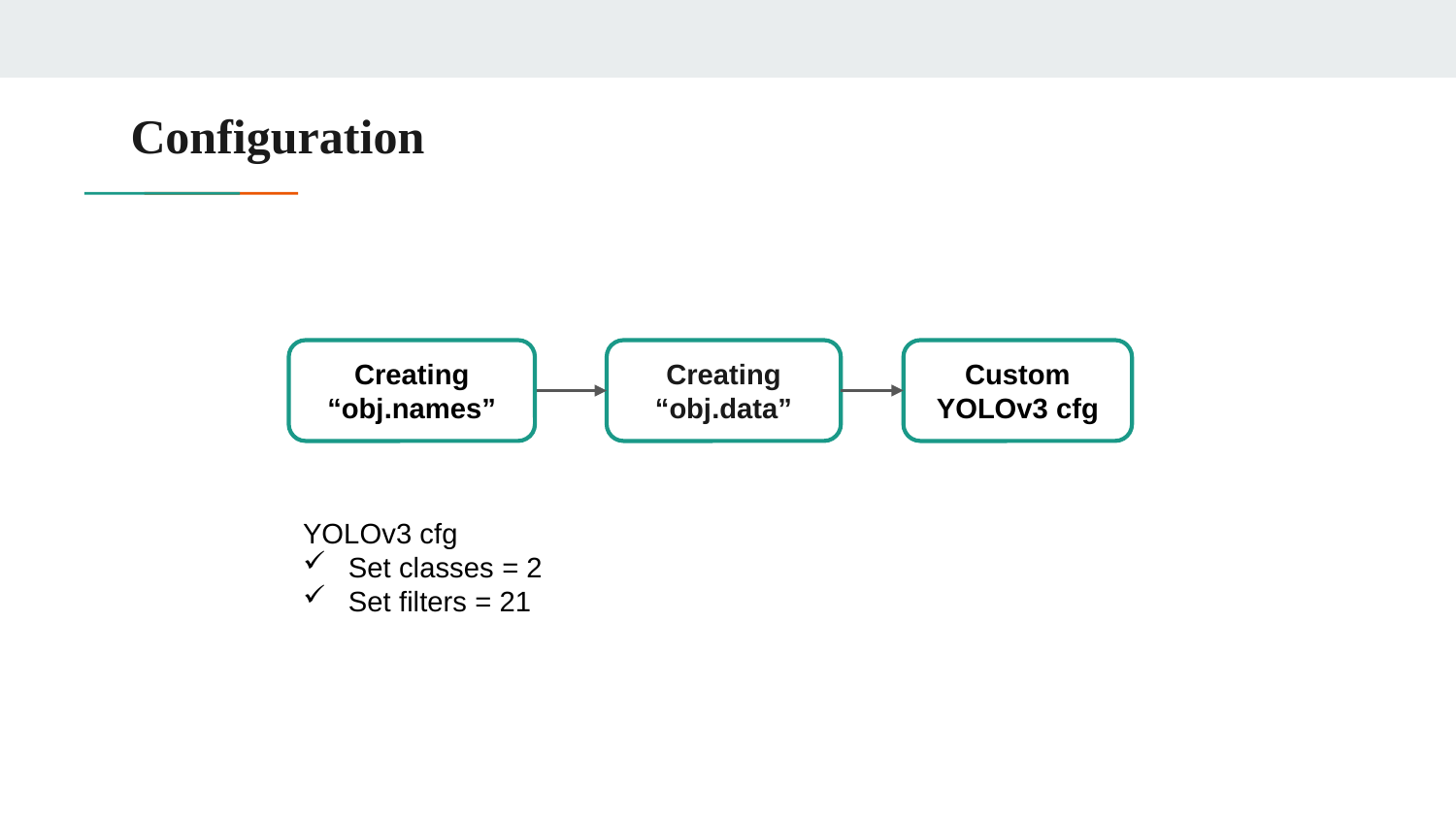

# Configuration

Creating “obj.names”

Creating “obj.data”
Custom YOLOv3 cfg
YOLOv3 cfg
Set classes = 2
Set filters = 21